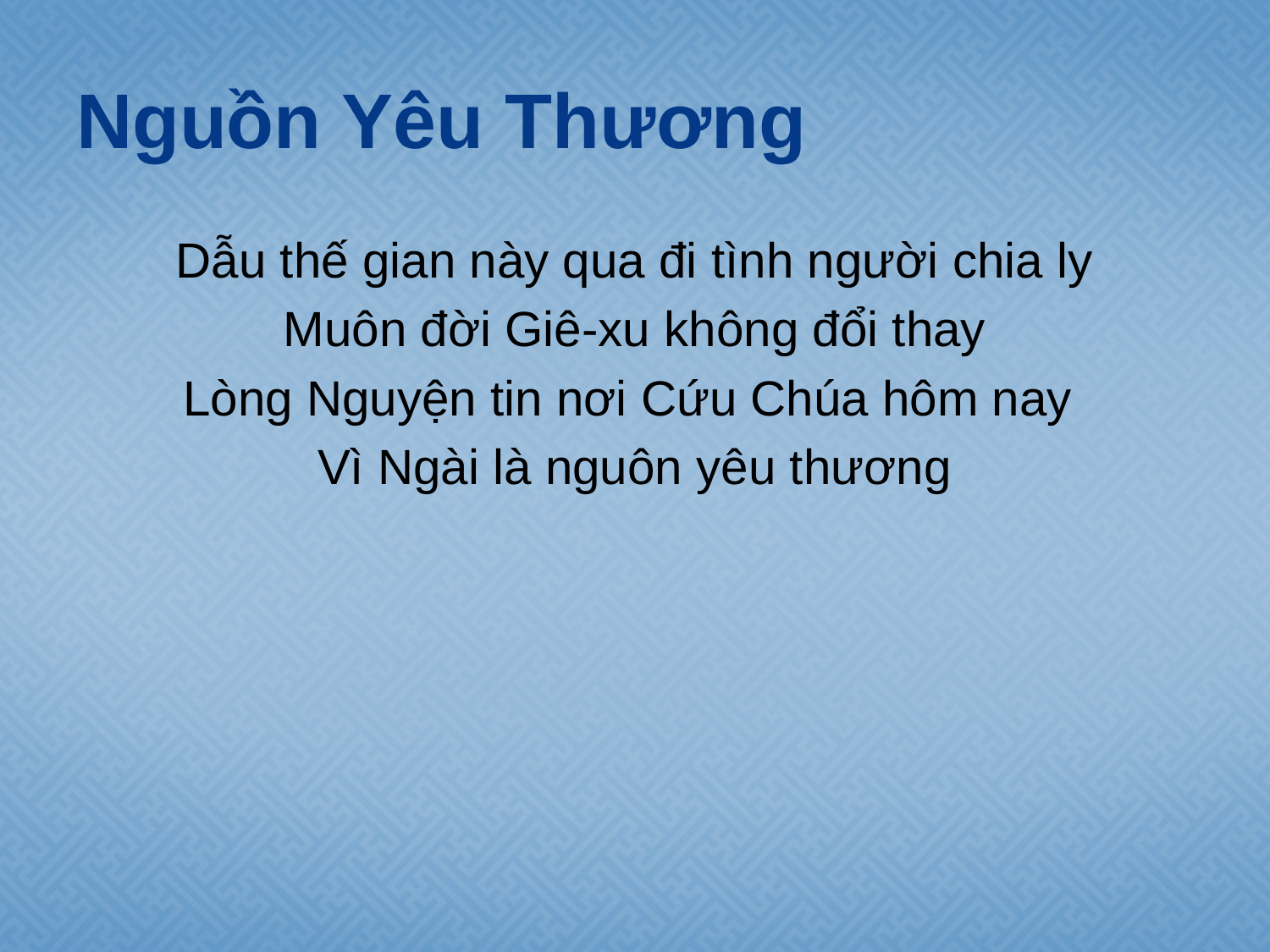

# Nguồn Yêu Thương
Dẫu thế gian này qua đi tình người chia ly
Muôn đời Giê-xu không đổi thay
Lòng Nguyện tin nơi Cứu Chúa hôm nay
Vì Ngài là nguôn yêu thương